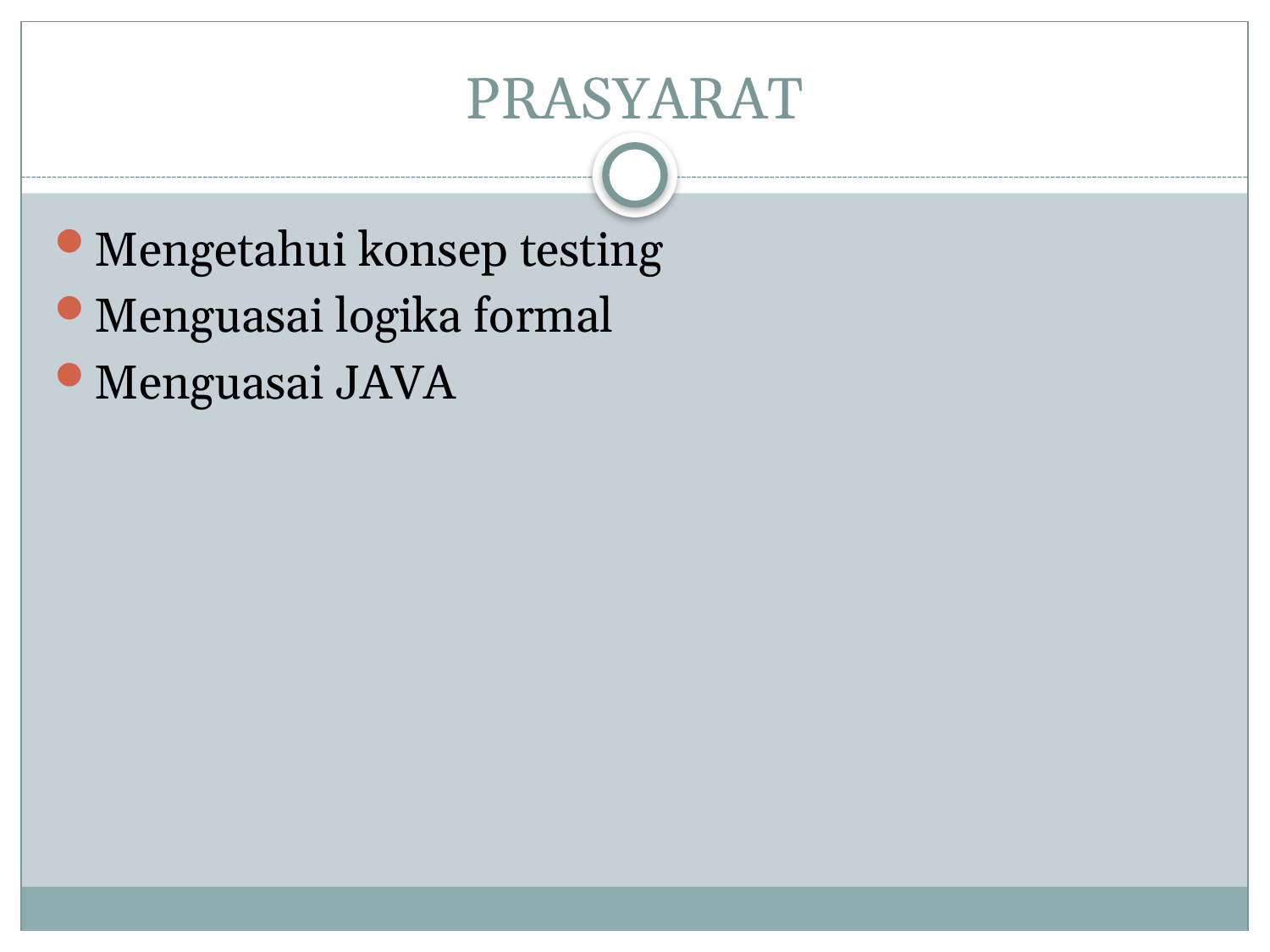

# PRASYARAT
Mengetahui konsep testing
Menguasai logika formal
Menguasai JAVA